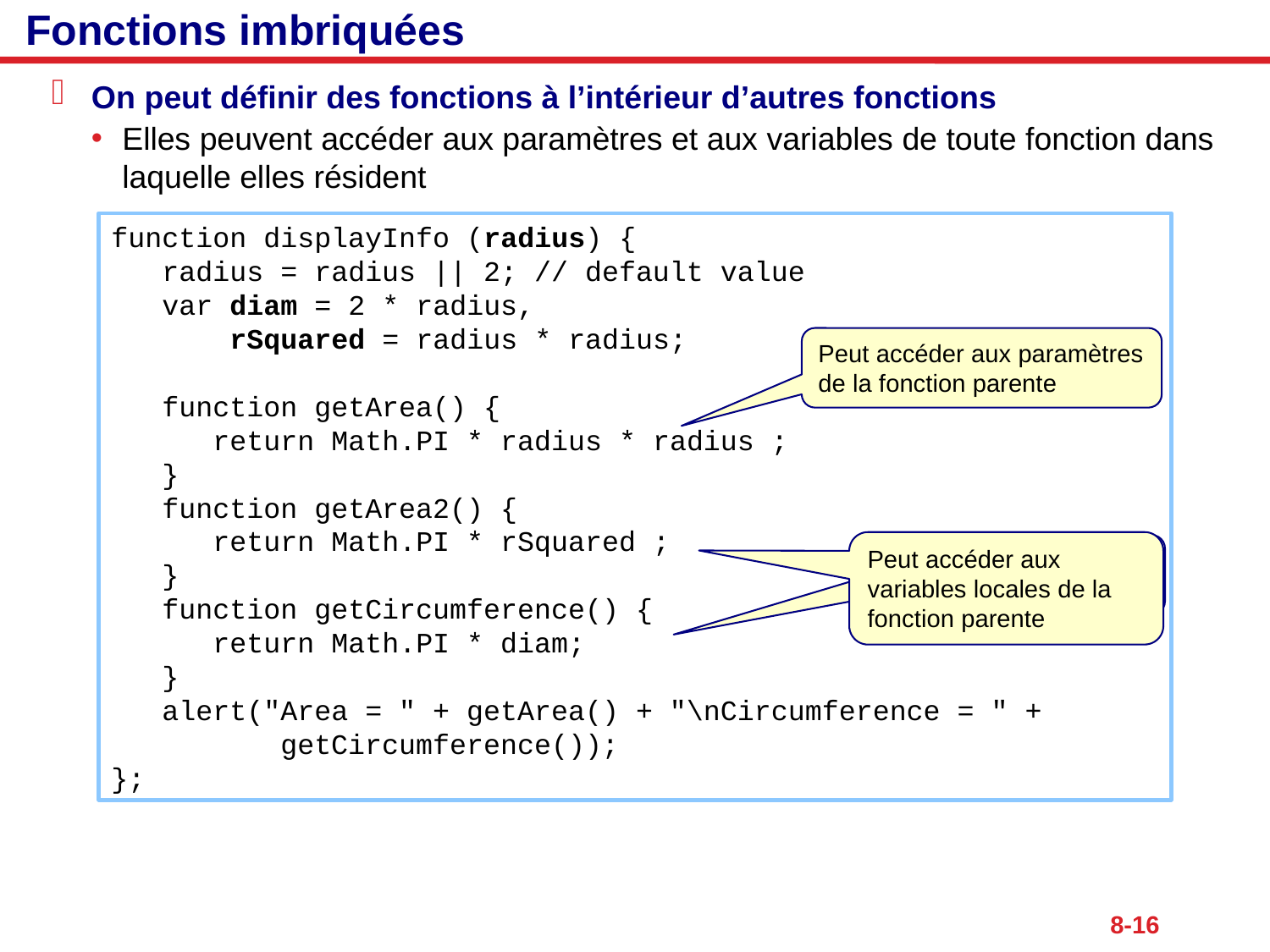

# Fonctions imbriquées
On peut définir des fonctions à l’intérieur d’autres fonctions
Elles peuvent accéder aux paramètres et aux variables de toute fonction dans laquelle elles résident
function displayInfo (radius) {
   radius = radius || 2; // default value
   var diam = 2 * radius,
       rSquared = radius * radius;

   function getArea() {
      return Math.PI * radius * radius ;
   }
   function getArea2() {
      return Math.PI * rSquared ;
   }
   function getCircumference() {
      return Math.PI * diam;
   }
   alert("Area = " + getArea() + "\nCircumference = " +
          getCircumference());
};
Peut accéder aux paramètres de la fonction parente
Peut accéder aux variables locales de la fonction parente
Can access parent function local variables